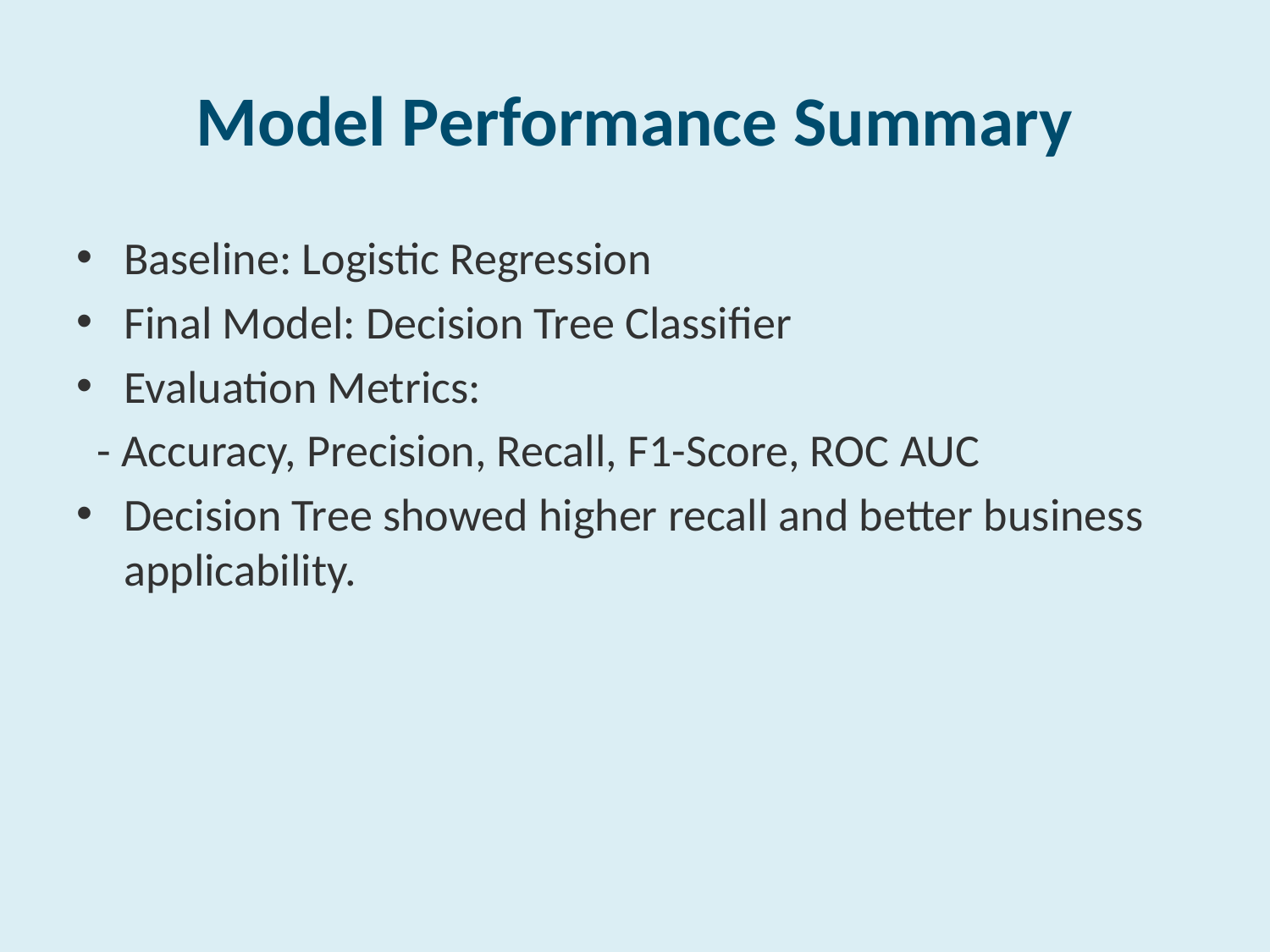

# Model Performance Summary
Baseline: Logistic Regression
Final Model: Decision Tree Classifier
Evaluation Metrics:
  - Accuracy, Precision, Recall, F1-Score, ROC AUC
Decision Tree showed higher recall and better business applicability.